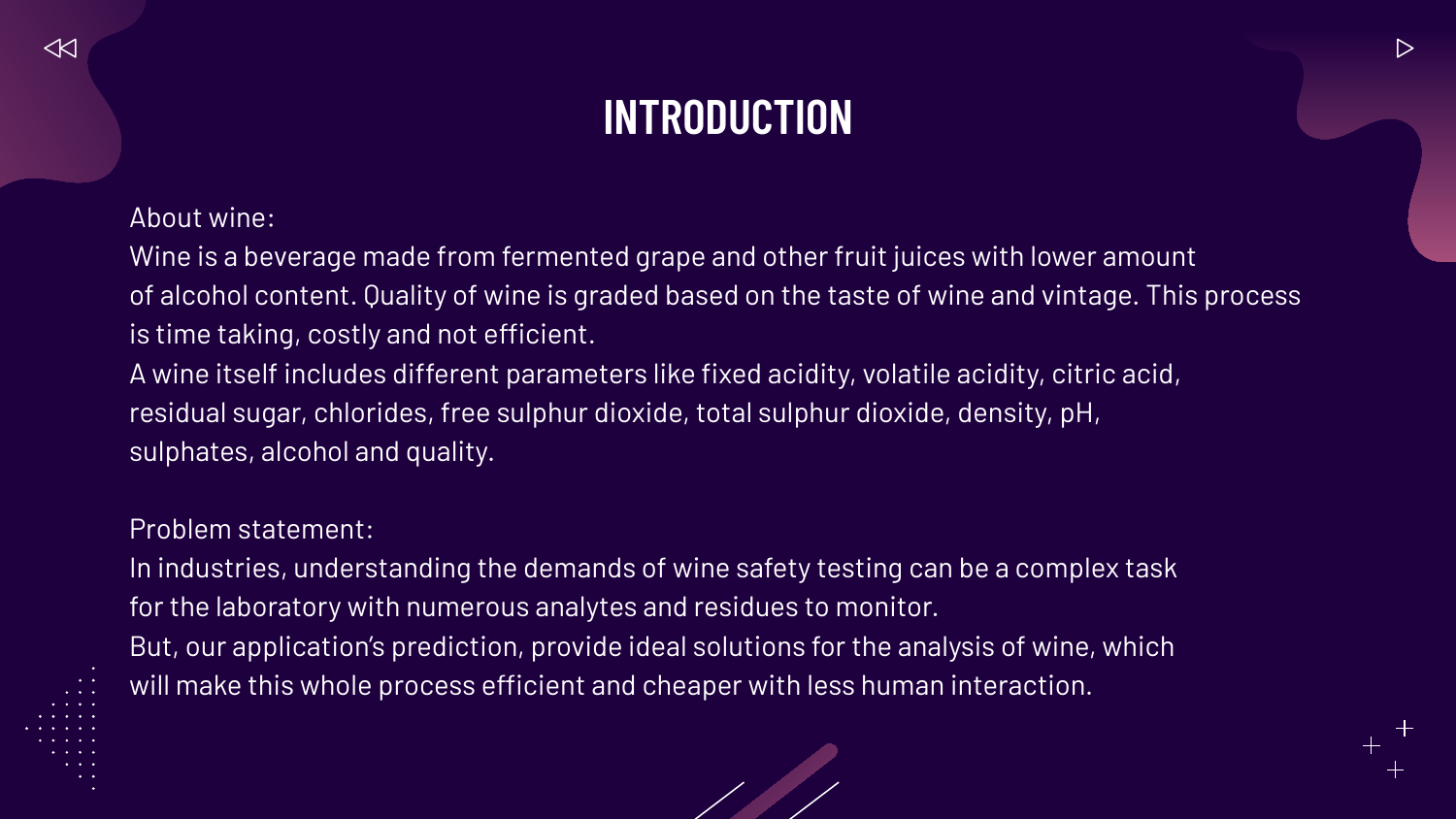

# INTRODUCTION
About wine:
Wine is a beverage made from fermented grape and other fruit juices with lower amount
of alcohol content. Quality of wine is graded based on the taste of wine and vintage. This process is time taking, costly and not efficient.
A wine itself includes different parameters like fixed acidity, volatile acidity, citric acid,
residual sugar, chlorides, free sulphur dioxide, total sulphur dioxide, density, pH,
sulphates, alcohol and quality.

Problem statement:
In industries, understanding the demands of wine safety testing can be a complex task
for the laboratory with numerous analytes and residues to monitor.
But, our application’s prediction, provide ideal solutions for the analysis of wine, which
will make this whole process efficient and cheaper with less human interaction.